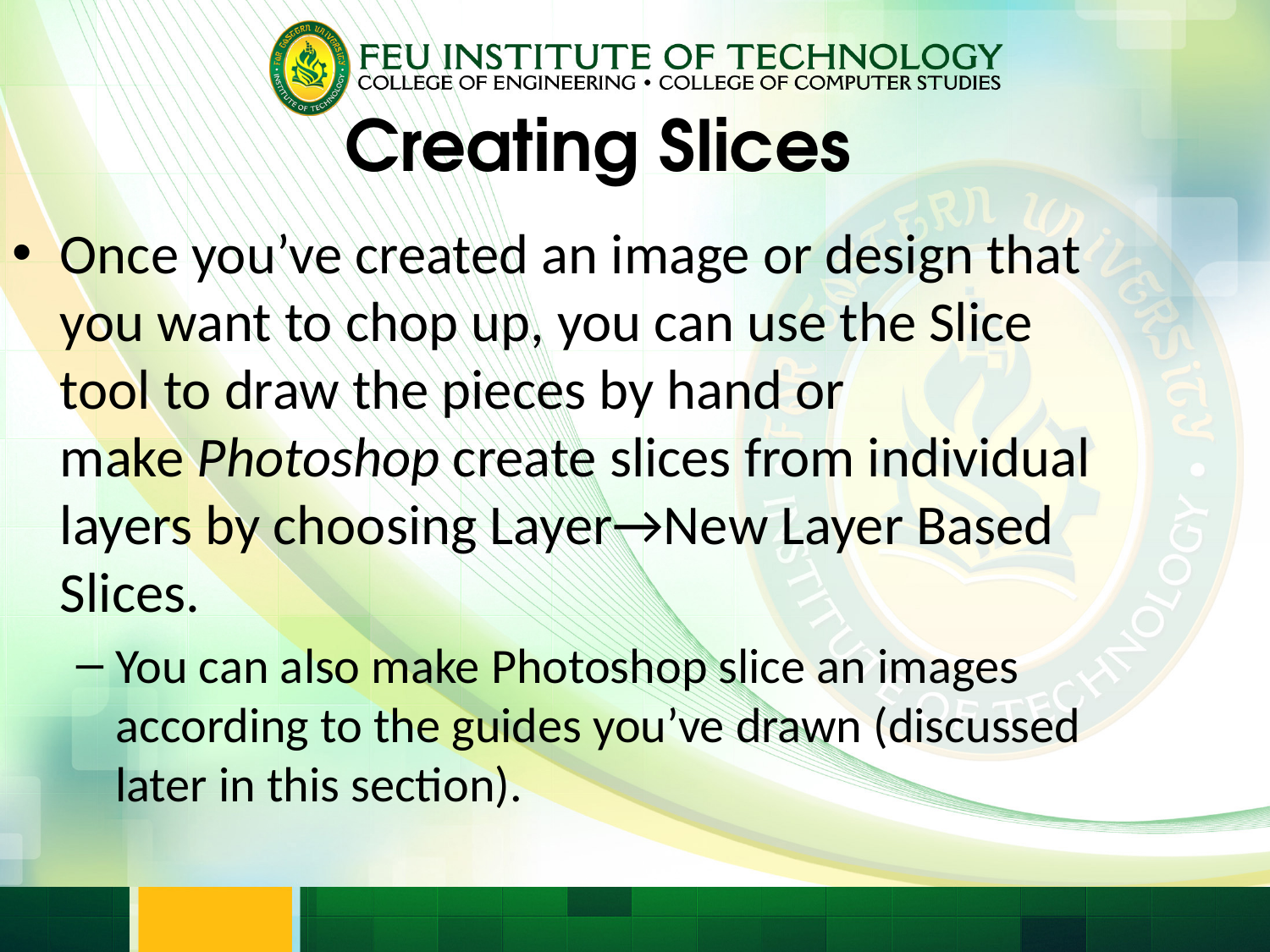

# Creating Slices
Once you’ve created an image or design that you want to chop up, you can use the Slice tool to draw the pieces by hand or make Photoshop create slices from individual layers by choosing Layer→New Layer Based Slices.
You can also make Photoshop slice an images according to the guides you’ve drawn (discussed later in this section).